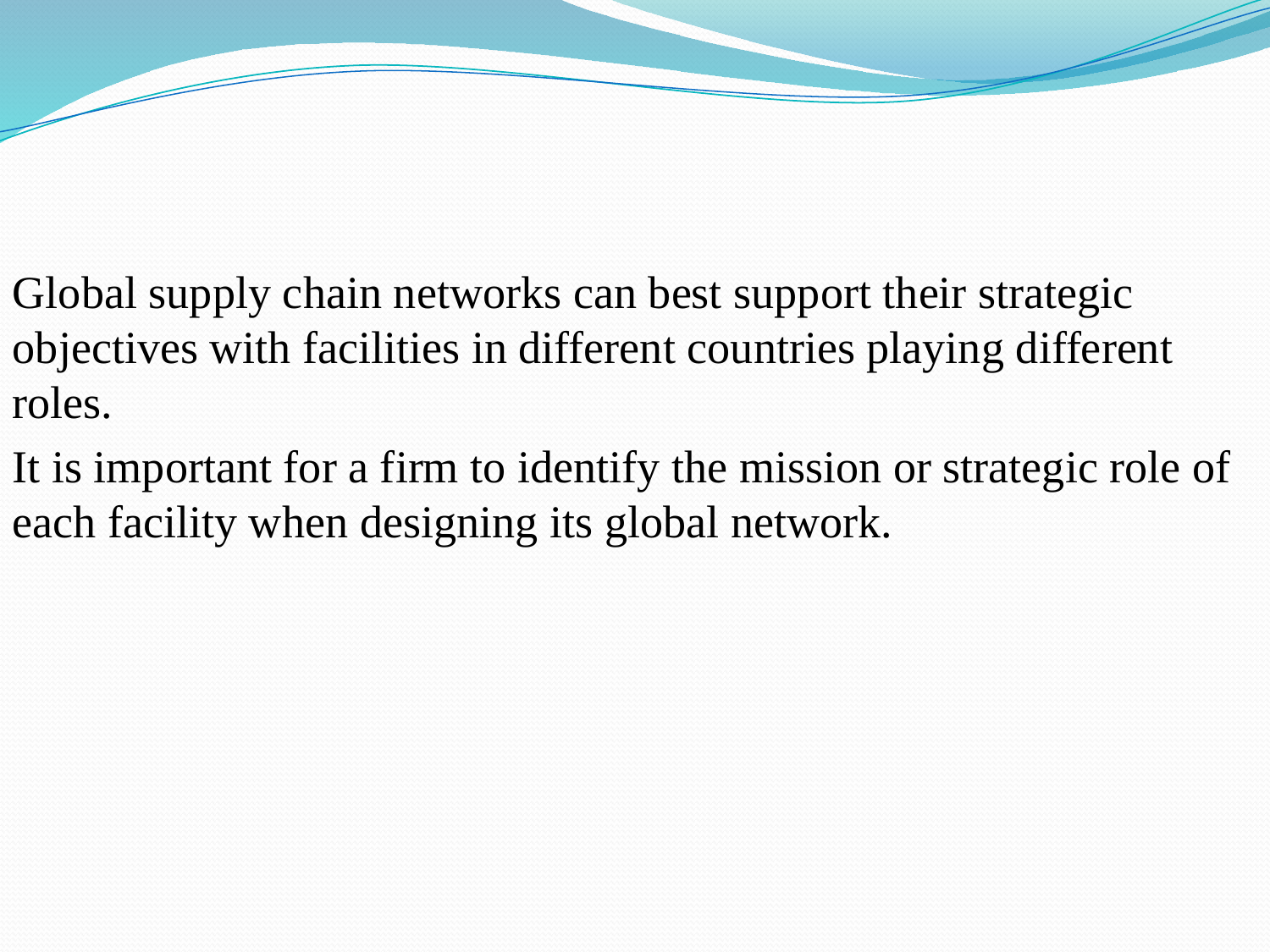

Global supply chain networks can best support their strategic objectives with facilities in different countries playing different roles.
It is important for a firm to identify the mission or strategic role of each facility when designing its global network.